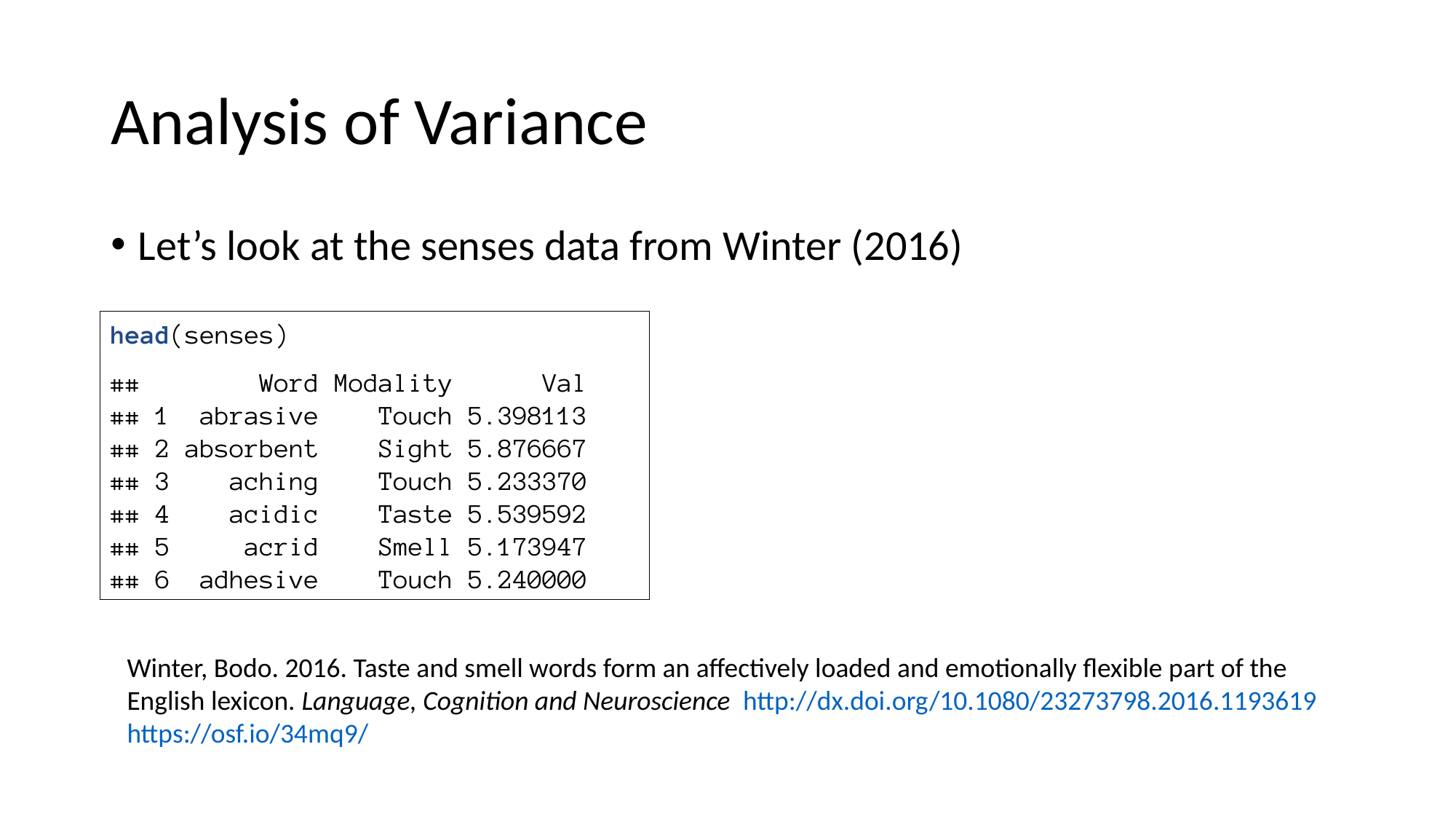

# Analysis of Variance
Let’s look at the senses data from Winter (2016)
head(senses)
##        Word Modality      Val ## 1  abrasive    Touch 5.398113 ## 2 absorbent    Sight 5.876667 ## 3    aching    Touch 5.233370 ## 4    acidic    Taste 5.539592 ## 5     acrid    Smell 5.173947 ## 6  adhesive    Touch 5.240000
Winter, Bodo. 2016. Taste and smell words form an affectively loaded and emotionally flexible part of the English lexicon. Language, Cognition and Neuroscience  http://dx.doi.org/10.1080/23273798.2016.1193619
https://osf.io/34mq9/